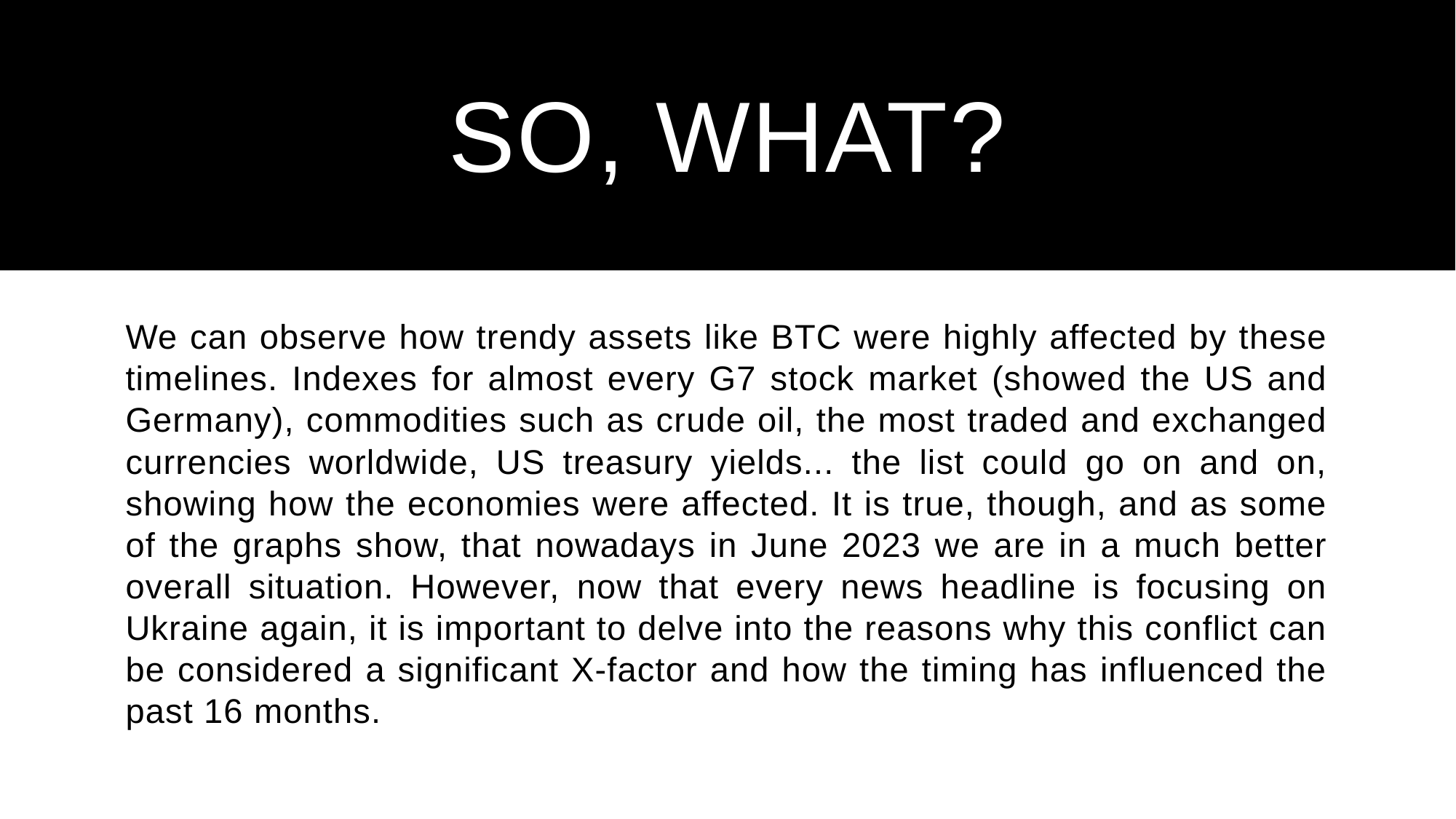

# SO, WHAT?
We can observe how trendy assets like BTC were highly affected by these timelines. Indexes for almost every G7 stock market (showed the US and Germany), commodities such as crude oil, the most traded and exchanged currencies worldwide, US treasury yields... the list could go on and on, showing how the economies were affected. It is true, though, and as some of the graphs show, that nowadays in June 2023 we are in a much better overall situation. However, now that every news headline is focusing on Ukraine again, it is important to delve into the reasons why this conflict can be considered a significant X-factor and how the timing has influenced the past 16 months.